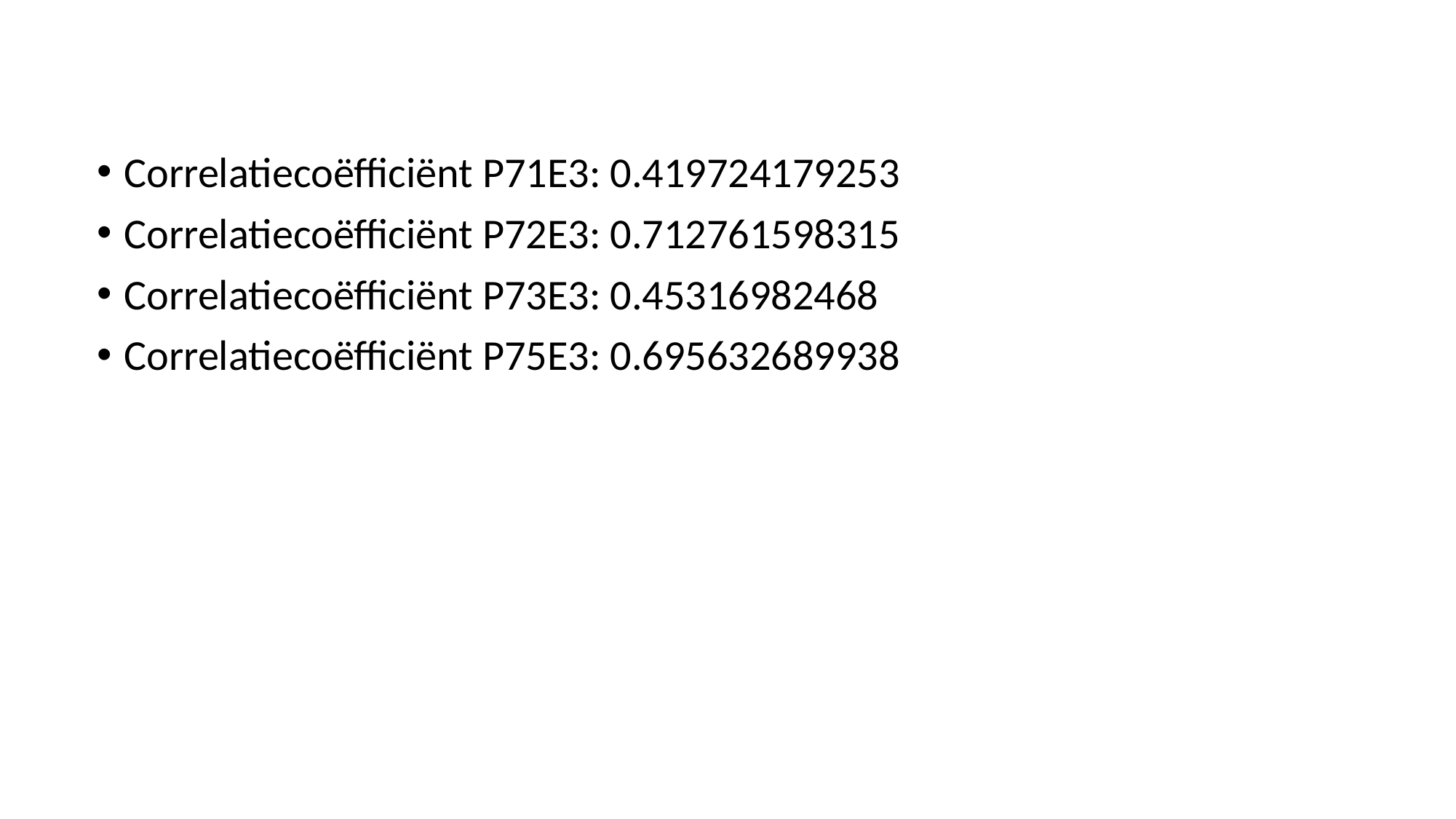

Correlatiecoëfficiënt P71E3: 0.419724179253
Correlatiecoëfficiënt P72E3: 0.712761598315
Correlatiecoëfficiënt P73E3: 0.45316982468
Correlatiecoëfficiënt P75E3: 0.695632689938